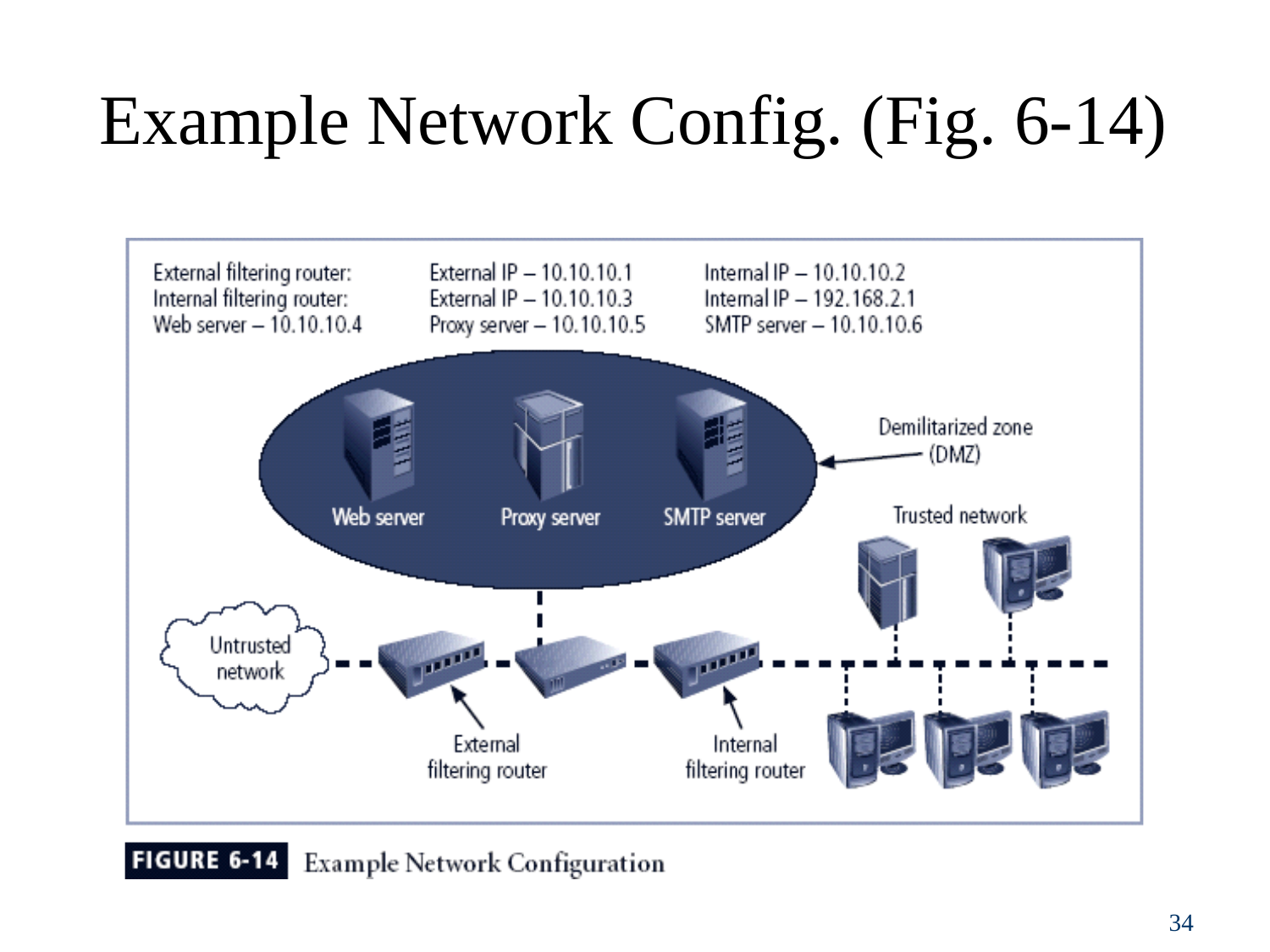

# Example Network Config. (Fig. 6-14)

34